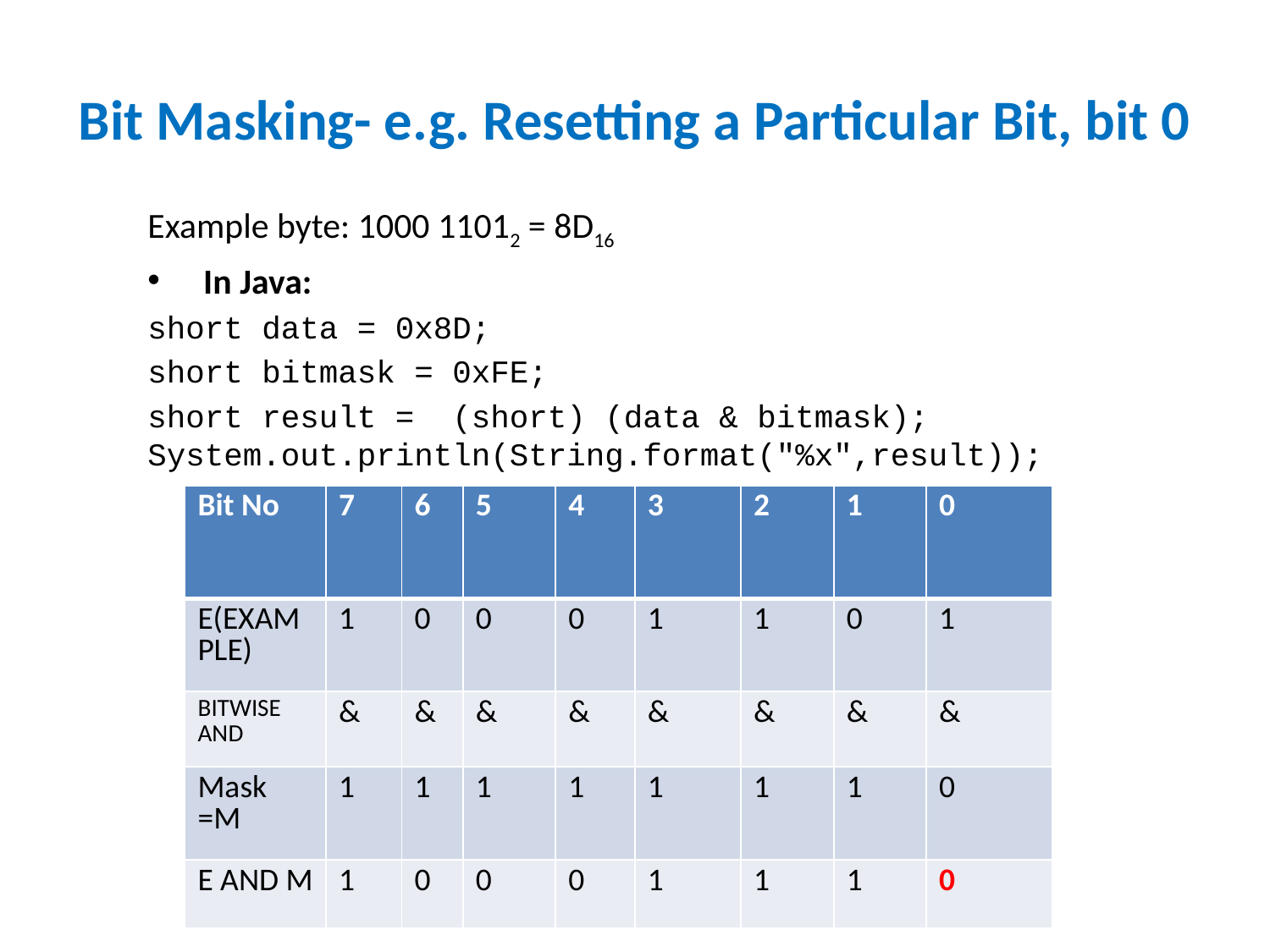

# Bit Masking- e.g. Resetting a Particular Bit, bit 0
Example byte: 1000 11012 = 8D16
 In Java:
short data = 0x8D;
short bitmask = 0xFE;
short result =  (short) (data & bitmask);               System.out.println(String.format("%x",result));

| Bit No | 7 | 6 | 5 | 4 | 3 | 2 | 1 | 0 |
| --- | --- | --- | --- | --- | --- | --- | --- | --- |
| E(EXAMPLE) | 1 | 0 | 0 | 0 | 1 | 1 | 0 | 1 |
| BITWISE AND | & | & | & | & | & | & | & | & |
| Mask =M | 1 | 1 | 1 | 1 | 1 | 1 | 1 | 0 |
| E AND M | 1 | 0 | 0 | 0 | 1 | 1 | 1 | 0 |